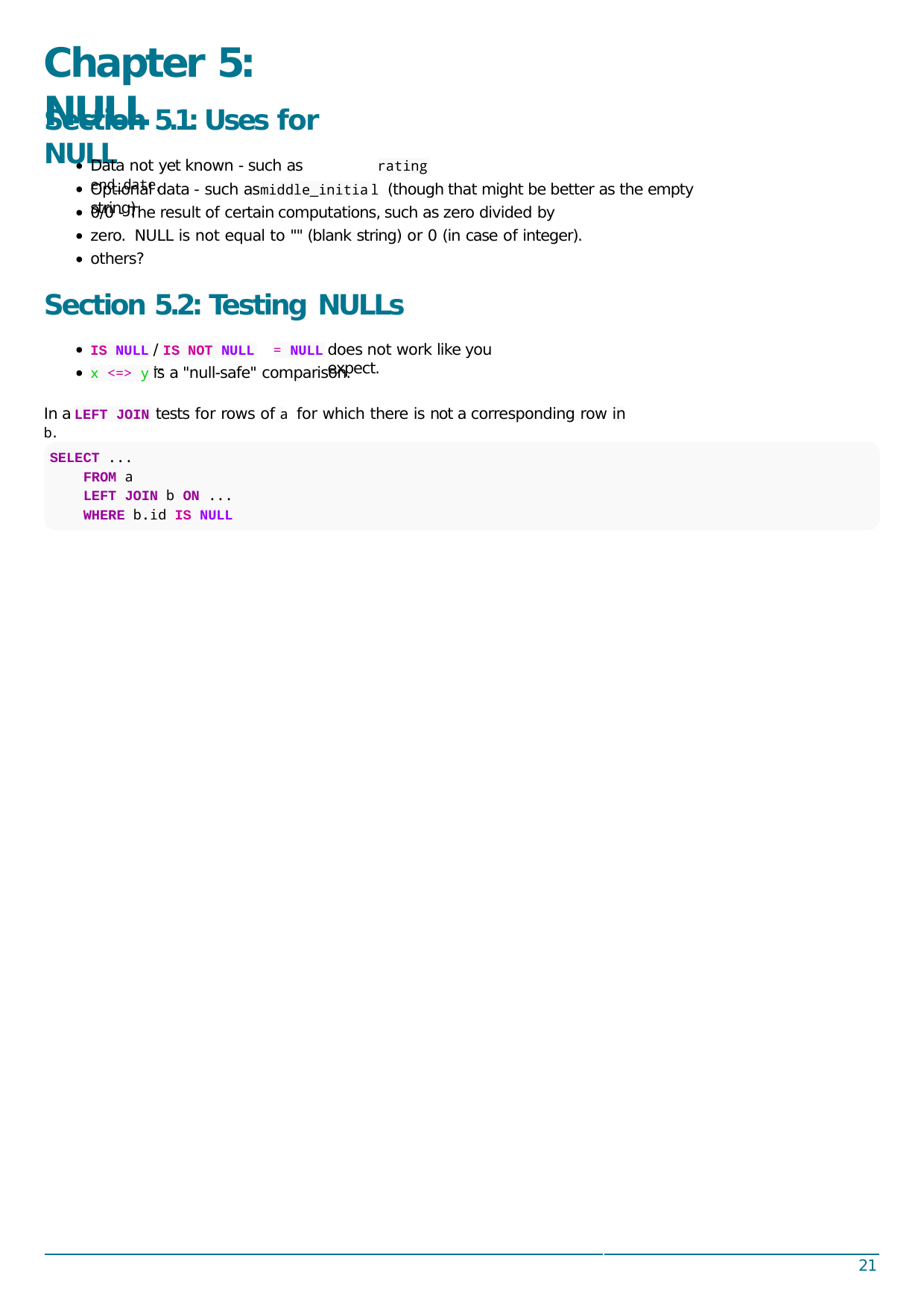

# Chapter 5: NULL
Section 5.1: Uses for NULL
Data not yet known - such as end_date,
rating

Optional data - such as	l (though that might be better as the empty string)
middle_initia

0/0 - The result of certain computations, such as zero divided by zero.  NULL is not equal to "" (blank string) or 0 (in case of integer).
others?

Section 5.2: Testing NULLs

/	--
does not work like you expect.
IS NULL
IS NOT NULL
= NULL

is a "null-safe" comparison.
x <=> y

In a	tests for rows of a for which there is not a corresponding row in b.
LEFT JOIN

SELECT ...
FROM a
LEFT JOIN b ON ...
WHERE b.id IS NULL

21